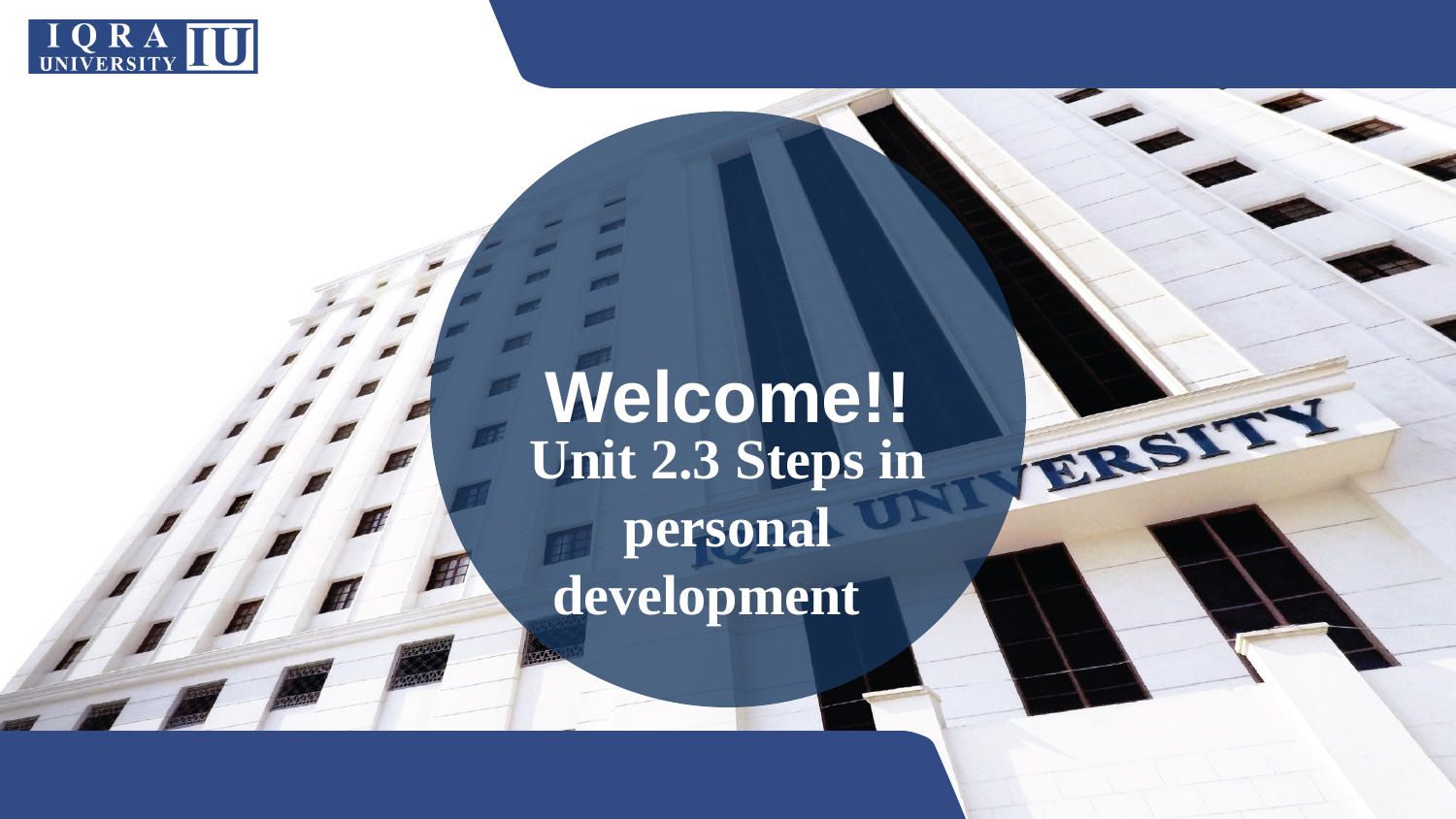

Welcome!!

Unit 2.3 Steps in personal development